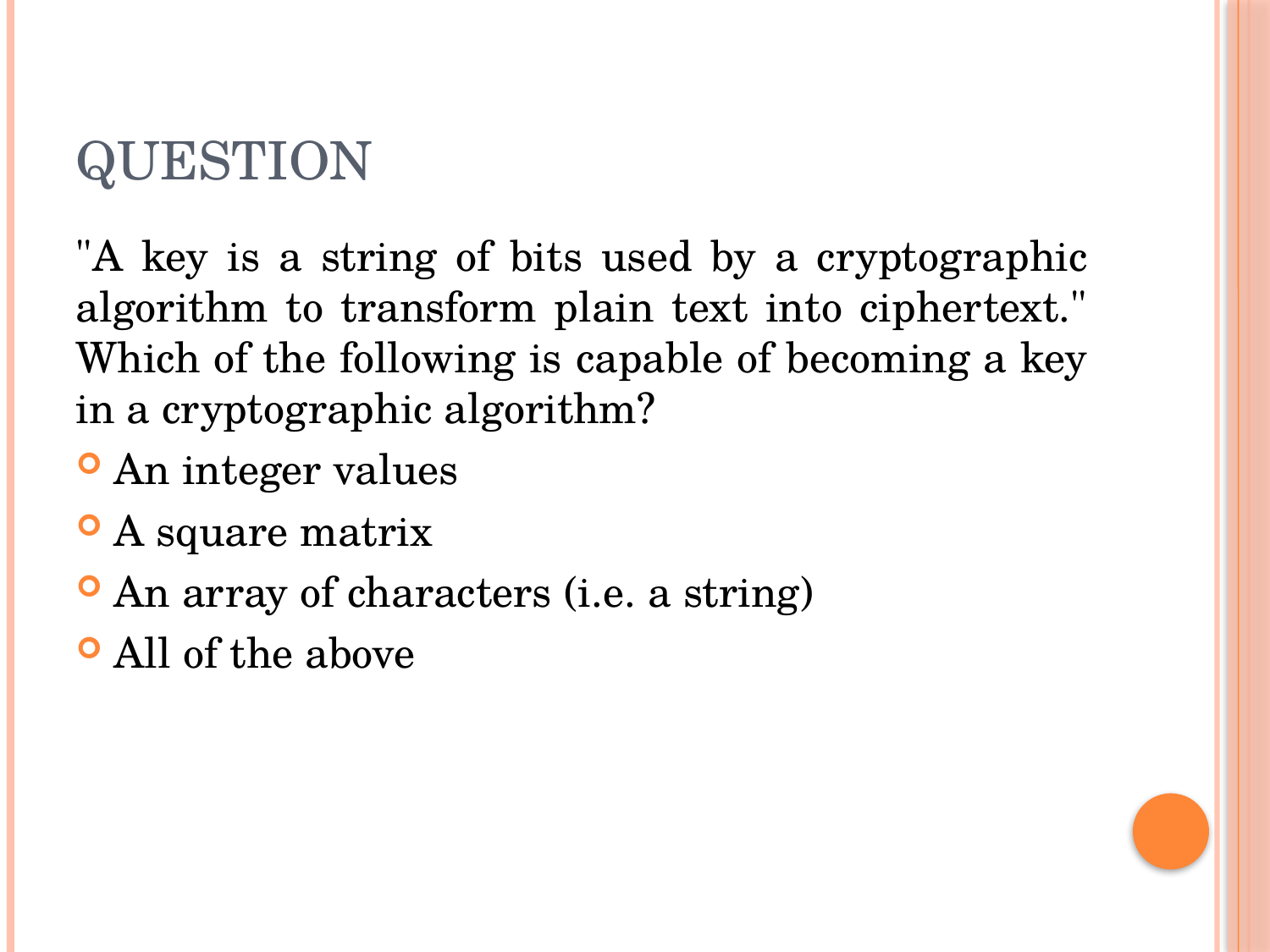

# Question
"A key is a string of bits used by a cryptographic algorithm to transform plain text into ciphertext." Which of the following is capable of becoming a key in a cryptographic algorithm?
An integer values
A square matrix
An array of characters (i.e. a string)
All of the above